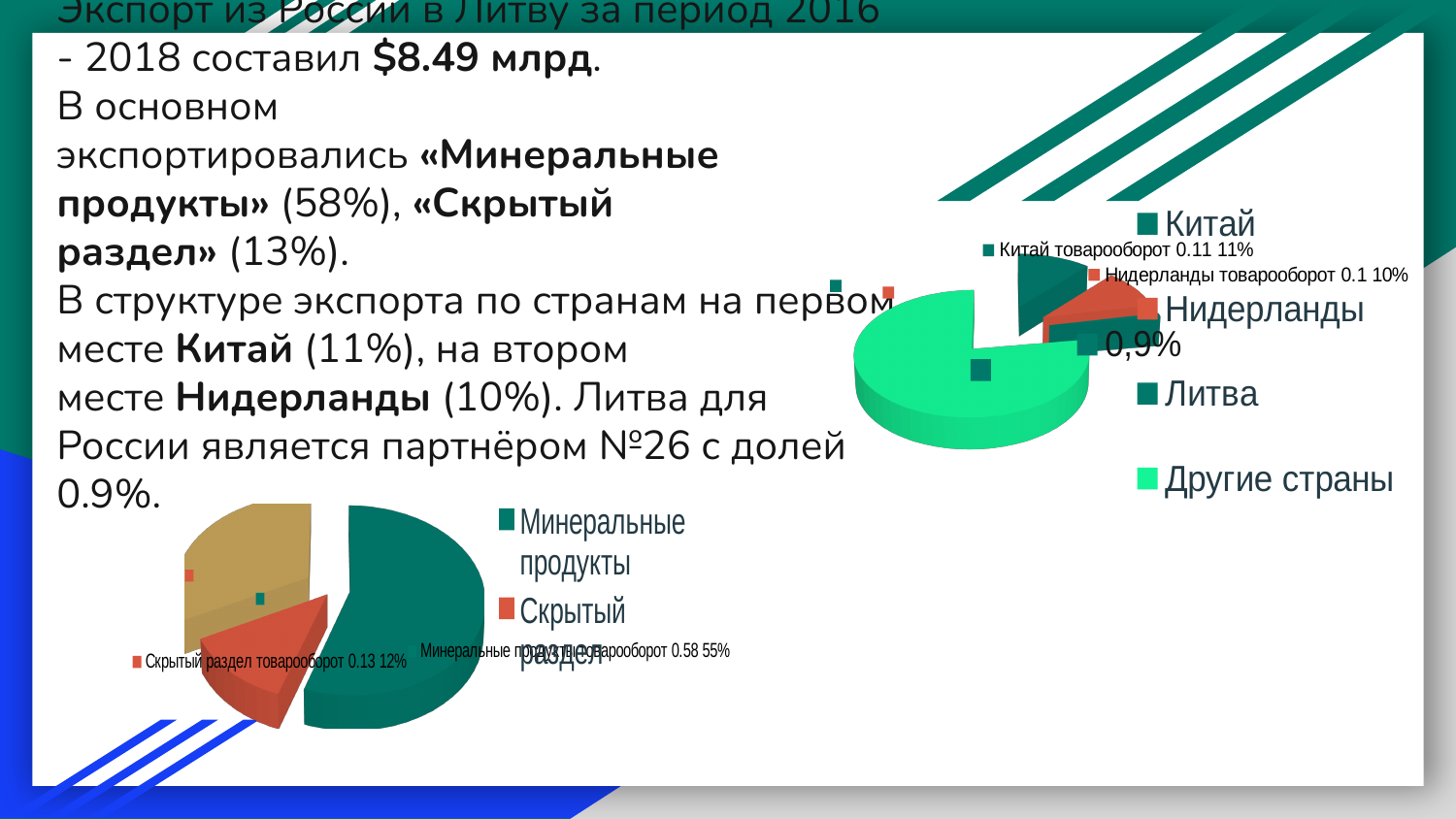

# Экспорт из России в Литву за период 2016 - 2018 составил $8.49 млрд. В основном экспортировались «Минеральные продукты» (58%), «Скрытый раздел» (13%). В структуре экспорта по странам на первом месте Китай (11%), на втором месте Нидерланды (10%). Литва для России является партнёром №26 с долей 0.9%.

[unsupported chart]

[unsupported chart]